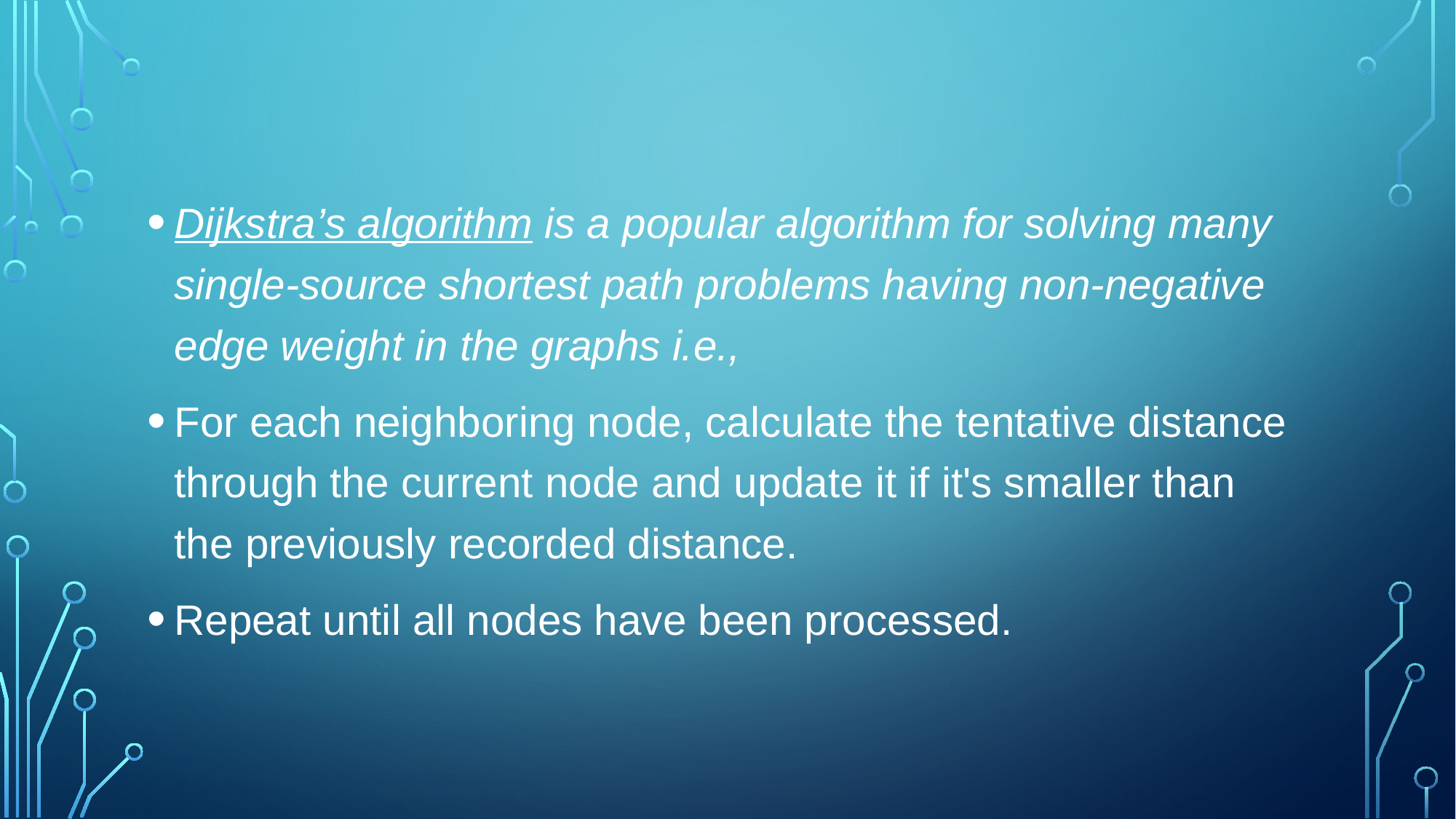

#
Dijkstra’s algorithm is a popular algorithm for solving many single-source shortest path problems having non-negative edge weight in the graphs i.e.,
For each neighboring node, calculate the tentative distance through the current node and update it if it's smaller than the previously recorded distance.
Repeat until all nodes have been processed.